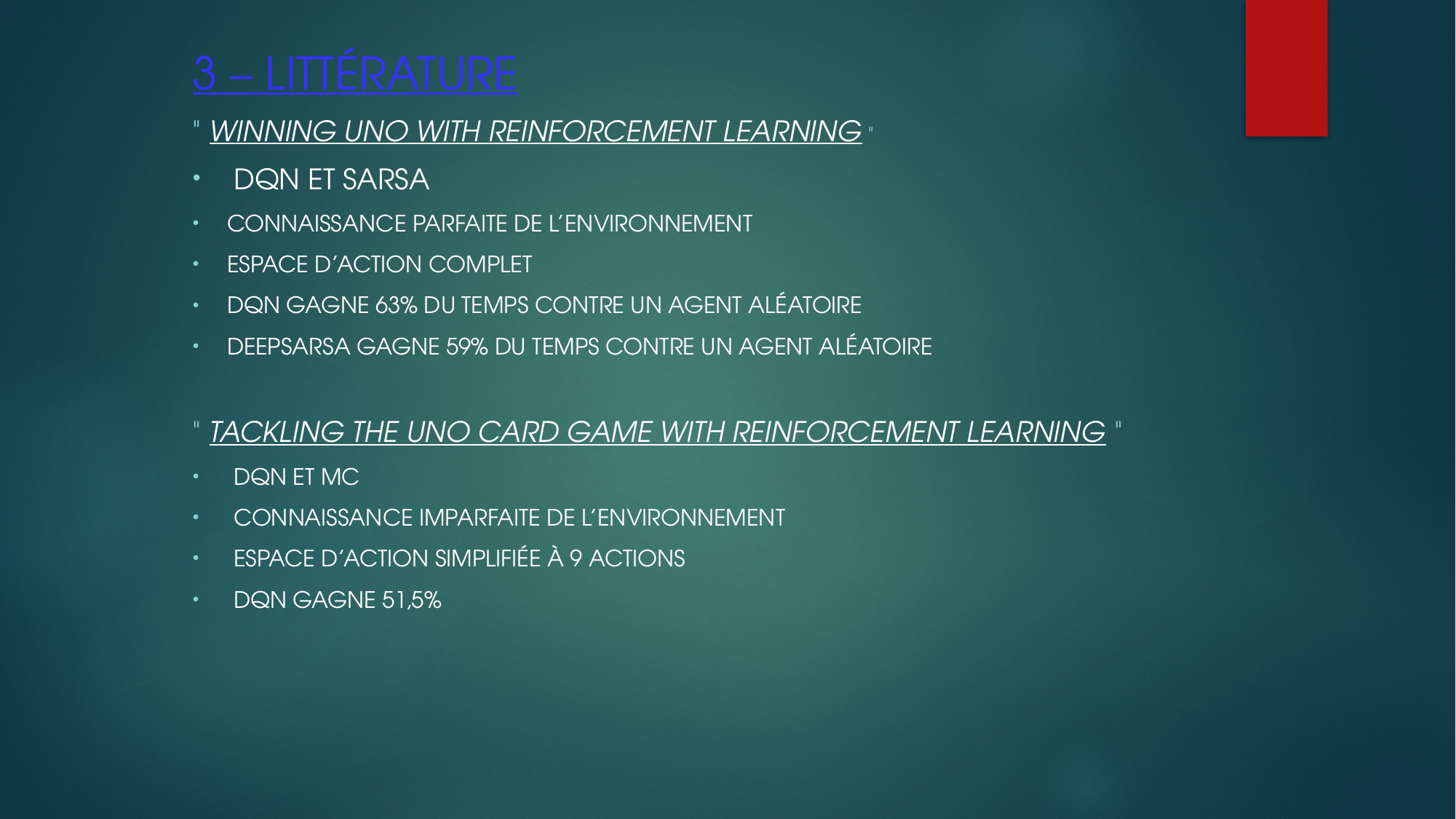

3 – Littérature
" Winning uno with reinforcement learning "
DQN ET sarsa
Connaissance parfaite de l’environnement
Espace d’action complet
DQN gagne 63% du temps contre un agent aléatoire
Deepsarsa gagne 59% du temps contre un agent aléatoire

" Tackling the UNO Card Game with Reinforcement Learning "
DQN ET MC
Connaissance imparfaite de l’environnement
Espace d’action simplifiéE à 9 actions
DQN gagne 51,5%